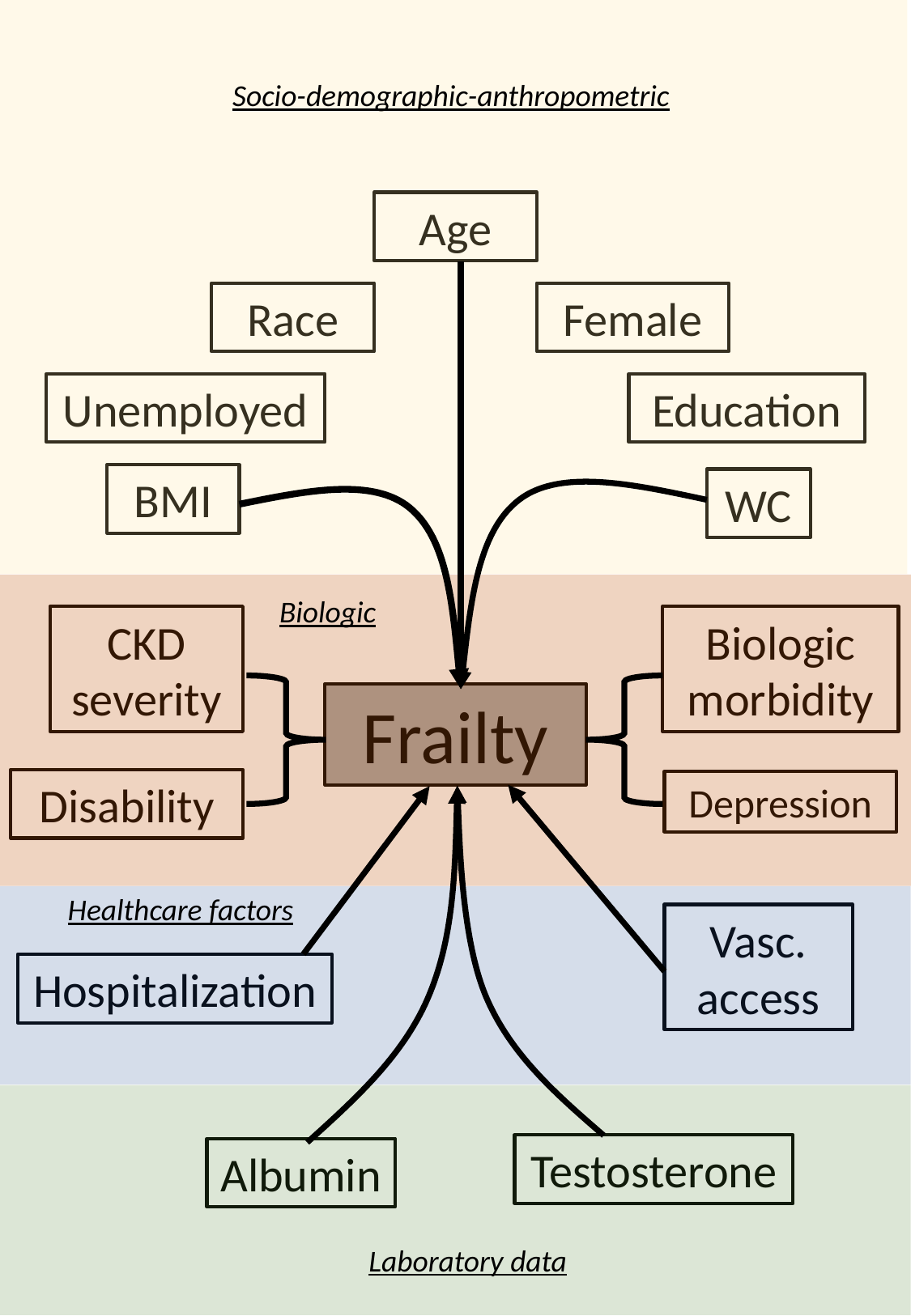

Socio-demographic-anthropometric
Age
Race
Female
Unemployed
Education
BMI
WC

Biologic
Biologic morbidity
CKD severity

Frailty
Disability
Depression

Healthcare factors

Vasc. access
Hospitalization

Testosterone
Albumin
Laboratory data